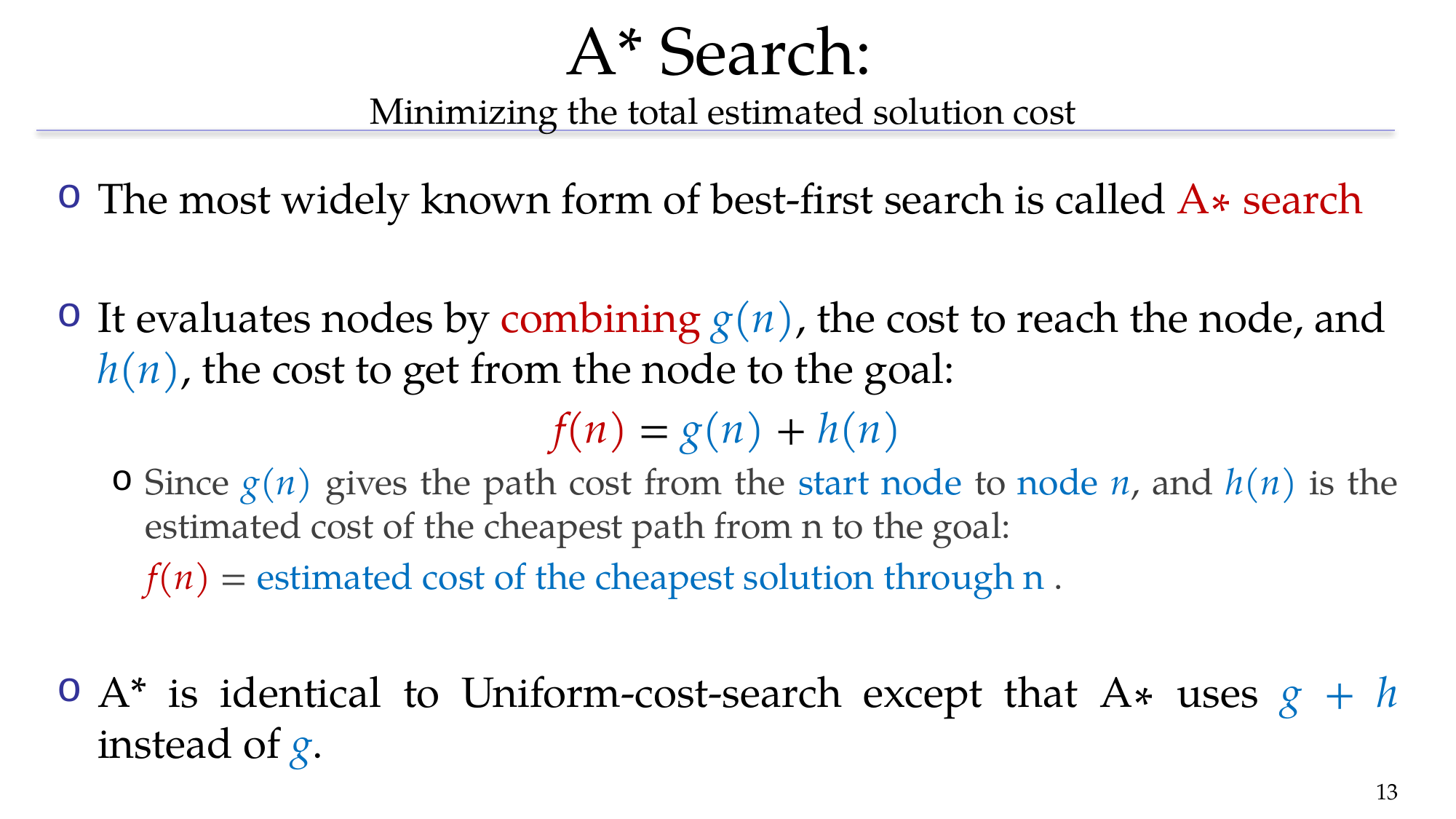

# A* Search: Minimizing the total estimated solution cost
The most widely known form of best-first search is called A∗ search

It evaluates nodes by combining g(n), the cost to reach the node, and h(n), the cost to get from the node to the goal:
f(n) = g(n) + h(n)
Since g(n) gives the path cost from the start node to node n, and h(n) is the estimated cost of the cheapest path from n to the goal:
    f(n) = estimated cost of the cheapest solution through n .

A* is identical to Uniform-cost-search except that A∗ uses g + h instead of g.

13